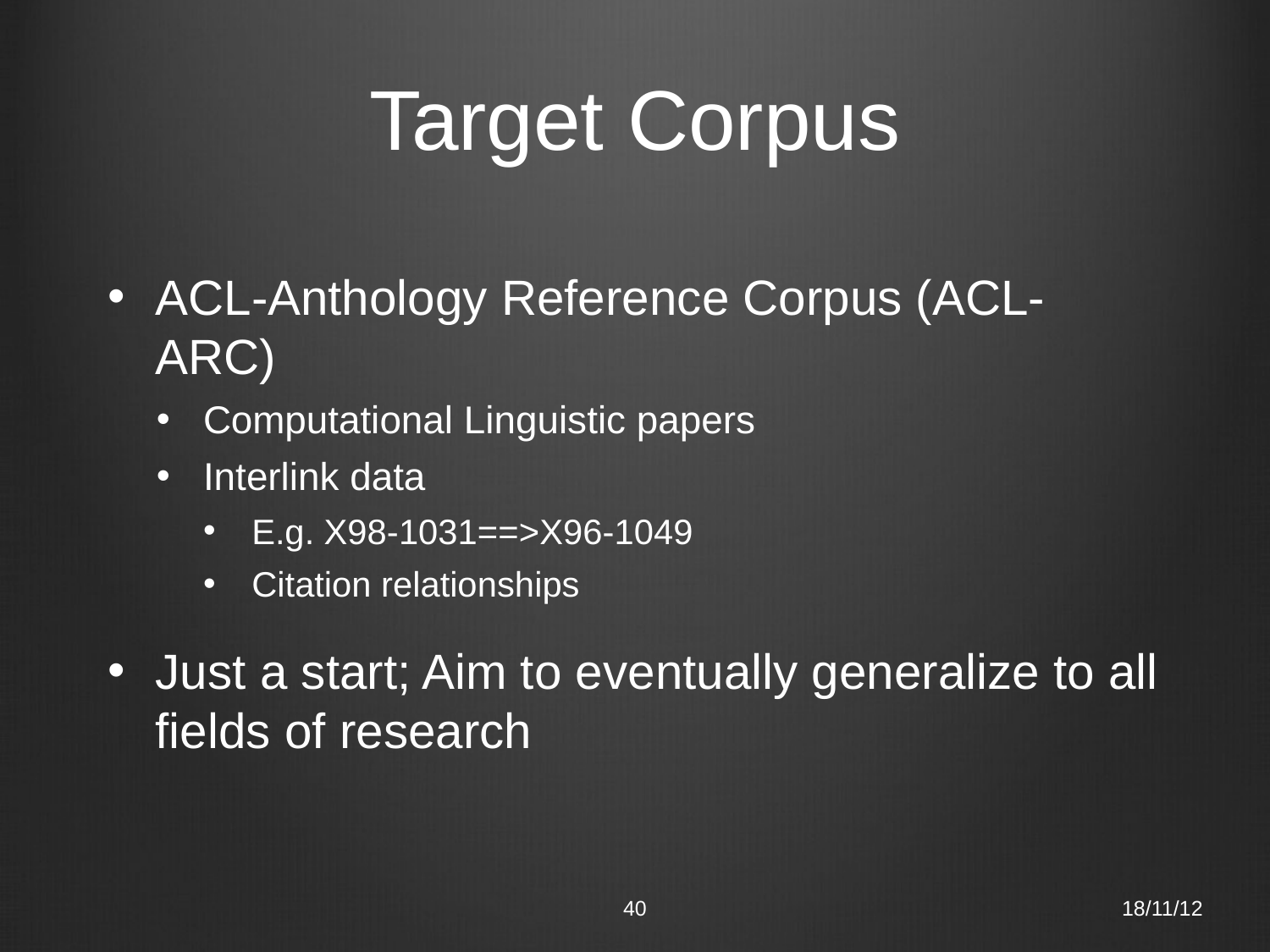

# Target Corpus
ACL-Anthology Reference Corpus (ACL-ARC)
Computational Linguistic papers
Interlink data
E.g. X98-1031==>X96-1049
Citation relationships
Just a start; Aim to eventually generalize to all fields of research
40
18/11/12